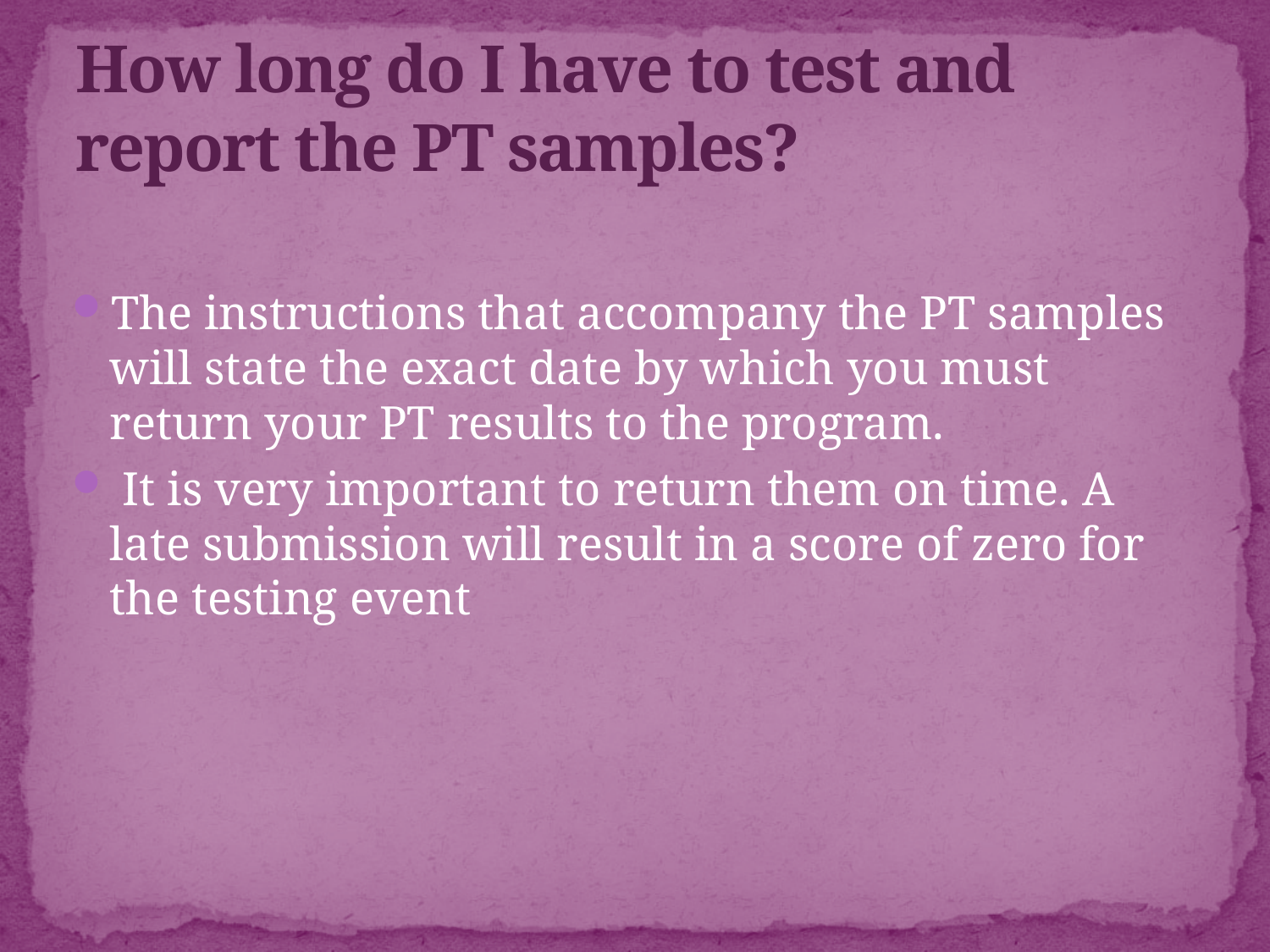

# How long do I have to test and report the PT samples?
The instructions that accompany the PT samples will state the exact date by which you must return your PT results to the program.
 It is very important to return them on time. A late submission will result in a score of zero for the testing event